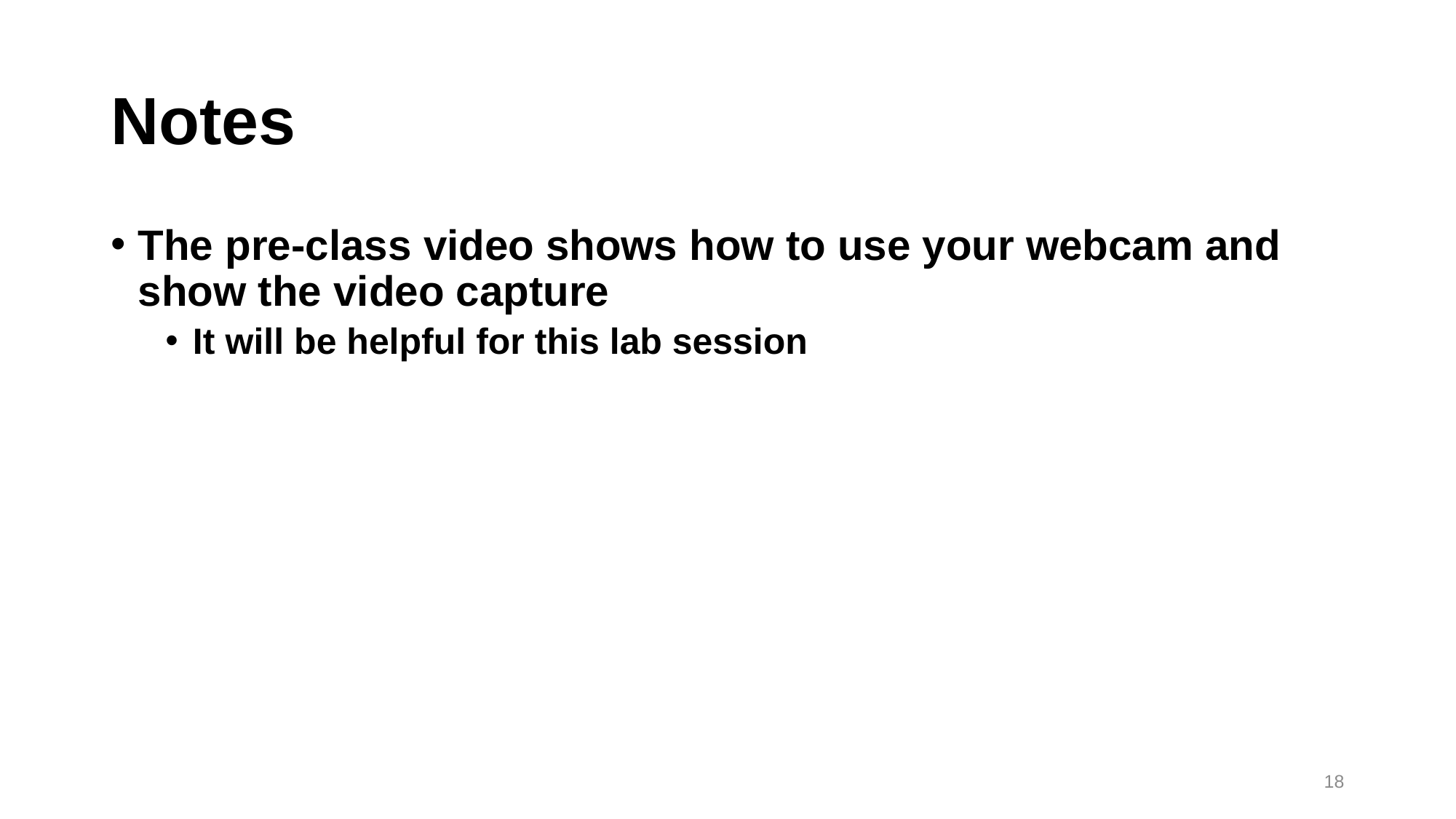

# Notes
The pre-class video shows how to use your webcam and show the video capture
It will be helpful for this lab session
18